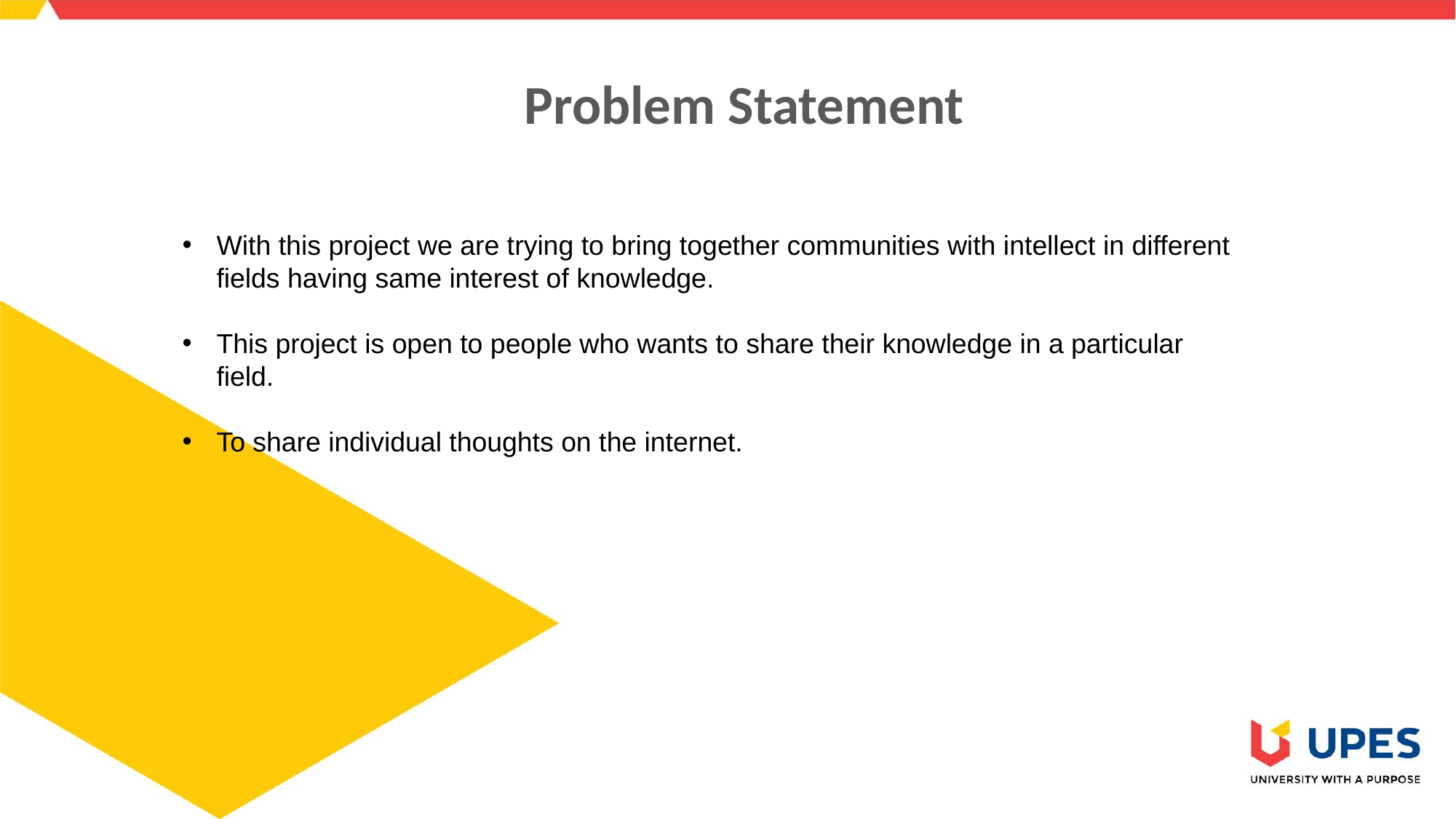

# Problem Statement
With this project we are trying to bring together communities with intellect in different fields having same interest of knowledge.

This project is open to people who wants to share their knowledge in a particular field.

To share individual thoughts on the internet.